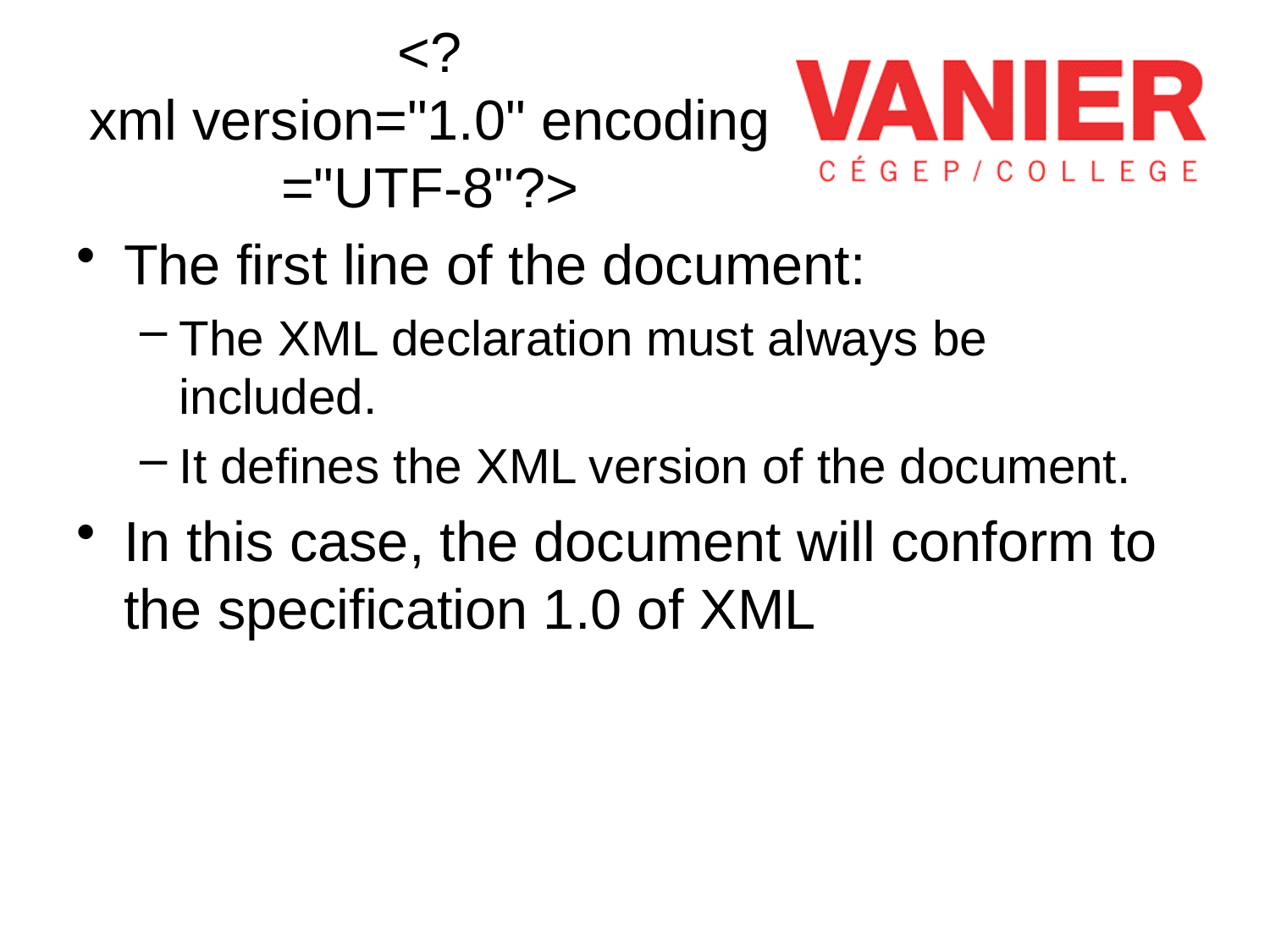

# <?xml version="1.0" encoding="UTF-8"?>
The first line of the document:
The XML declaration must always be included.
It defines the XML version of the document.
In this case, the document will conform to the specification 1.0 of XML